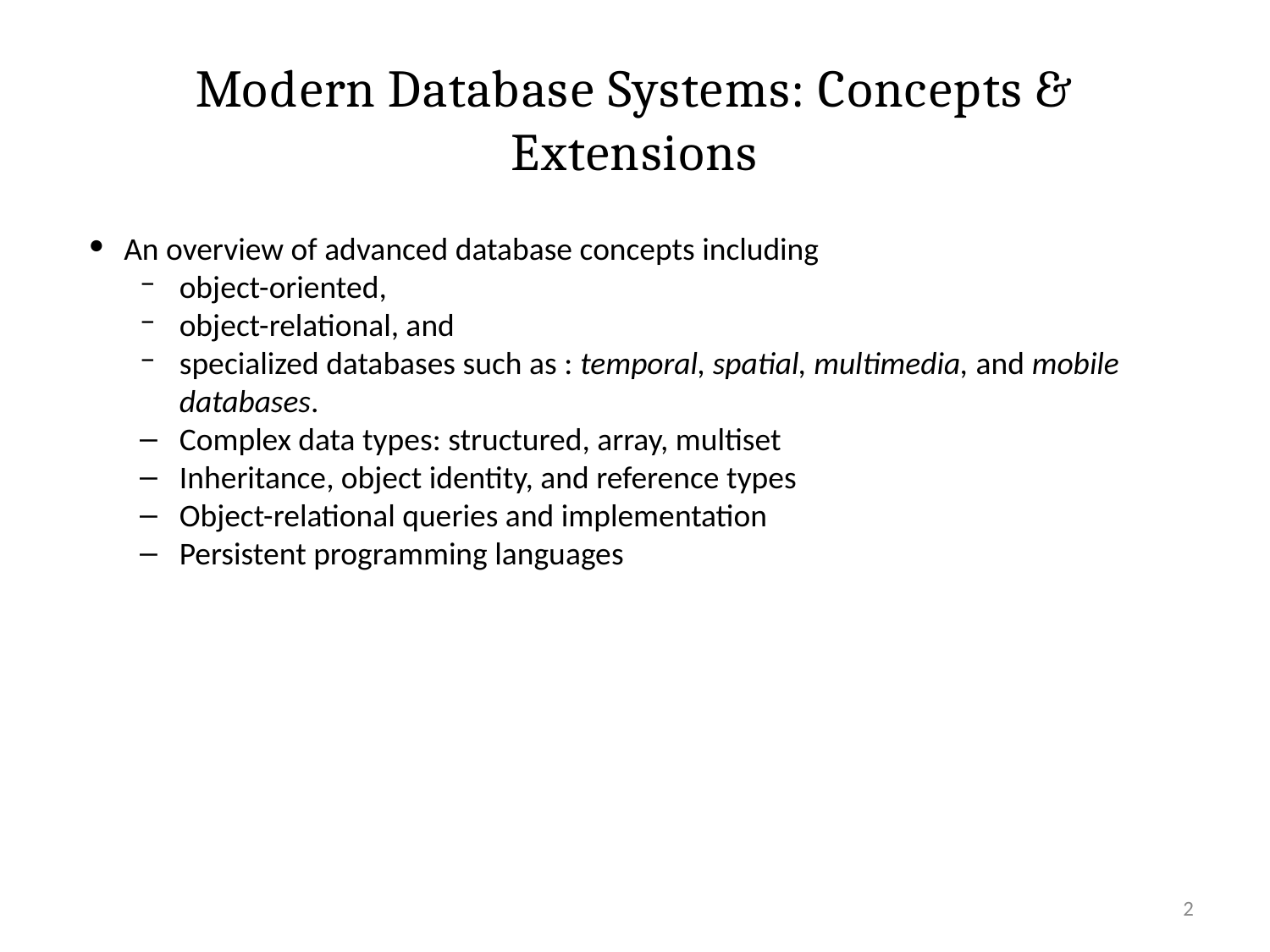

# Modern Database Systems: Concepts & Extensions
An overview of advanced database concepts including
object-oriented,
object-relational, and
specialized databases such as : temporal, spatial, multimedia, and mobile databases.
Complex data types: structured, array, multiset
Inheritance, object identity, and reference types
Object-relational queries and implementation
Persistent programming languages
2